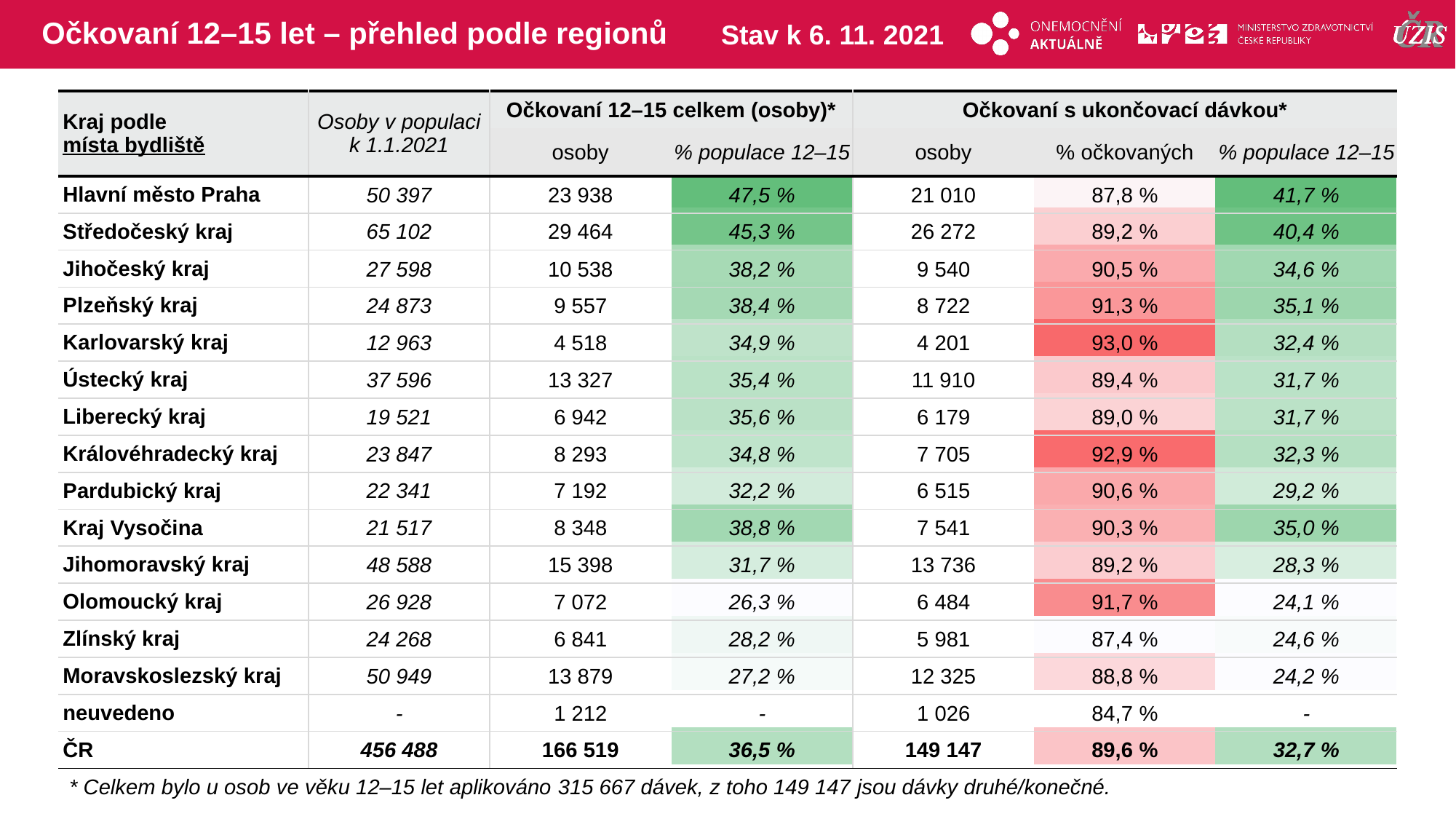

# Očkovaní 12–15 let – přehled podle regionů
Stav k 6. 11. 2021
| Kraj podle místa bydliště | Osoby v populaci k 1.1.2021 | Očkovaní 12–15 celkem (osoby)\* |  | Očkovaní s ukončovací dávkou\* |  |  |
| --- | --- | --- | --- | --- | --- | --- |
|  |  | osoby | % populace 12–15 | osoby | % očkovaných | % populace 12–15 |
| Hlavní město Praha | 50 397 | 23 938 | 47,5 % | 21 010 | 87,8 % | 41,7 % |
| Středočeský kraj | 65 102 | 29 464 | 45,3 % | 26 272 | 89,2 % | 40,4 % |
| Jihočeský kraj | 27 598 | 10 538 | 38,2 % | 9 540 | 90,5 % | 34,6 % |
| Plzeňský kraj | 24 873 | 9 557 | 38,4 % | 8 722 | 91,3 % | 35,1 % |
| Karlovarský kraj | 12 963 | 4 518 | 34,9 % | 4 201 | 93,0 % | 32,4 % |
| Ústecký kraj | 37 596 | 13 327 | 35,4 % | 11 910 | 89,4 % | 31,7 % |
| Liberecký kraj | 19 521 | 6 942 | 35,6 % | 6 179 | 89,0 % | 31,7 % |
| Královéhradecký kraj | 23 847 | 8 293 | 34,8 % | 7 705 | 92,9 % | 32,3 % |
| Pardubický kraj | 22 341 | 7 192 | 32,2 % | 6 515 | 90,6 % | 29,2 % |
| Kraj Vysočina | 21 517 | 8 348 | 38,8 % | 7 541 | 90,3 % | 35,0 % |
| Jihomoravský kraj | 48 588 | 15 398 | 31,7 % | 13 736 | 89,2 % | 28,3 % |
| Olomoucký kraj | 26 928 | 7 072 | 26,3 % | 6 484 | 91,7 % | 24,1 % |
| Zlínský kraj | 24 268 | 6 841 | 28,2 % | 5 981 | 87,4 % | 24,6 % |
| Moravskoslezský kraj | 50 949 | 13 879 | 27,2 % | 12 325 | 88,8 % | 24,2 % |
| neuvedeno | - | 1 212 | - | 1 026 | 84,7 % | - |
| ČR | 456 488 | 166 519 | 36,5 % | 149 147 | 89,6 % | 32,7 % |
|  |  |  |  |  |  |
| --- | --- | --- | --- | --- | --- |
|  |  |  |  |  |  |
|  |  |  |  |  |  |
|  |  |  |  |  |  |
|  |  |  |  |  |  |
|  |  |  |  |  |  |
|  |  |  |  |  |  |
|  |  |  |  |  |  |
|  |  |  |  |  |  |
|  |  |  |  |  |  |
|  |  |  |  |  |  |
|  |  |  |  |  |  |
|  |  |  |  |  |  |
|  |  |  |  |  |  |
|  |  |  |  |  |  |
|  |  |  |  |  |  |
* Celkem bylo u osob ve věku 12–15 let aplikováno 315 667 dávek, z toho 149 147 jsou dávky druhé/konečné.